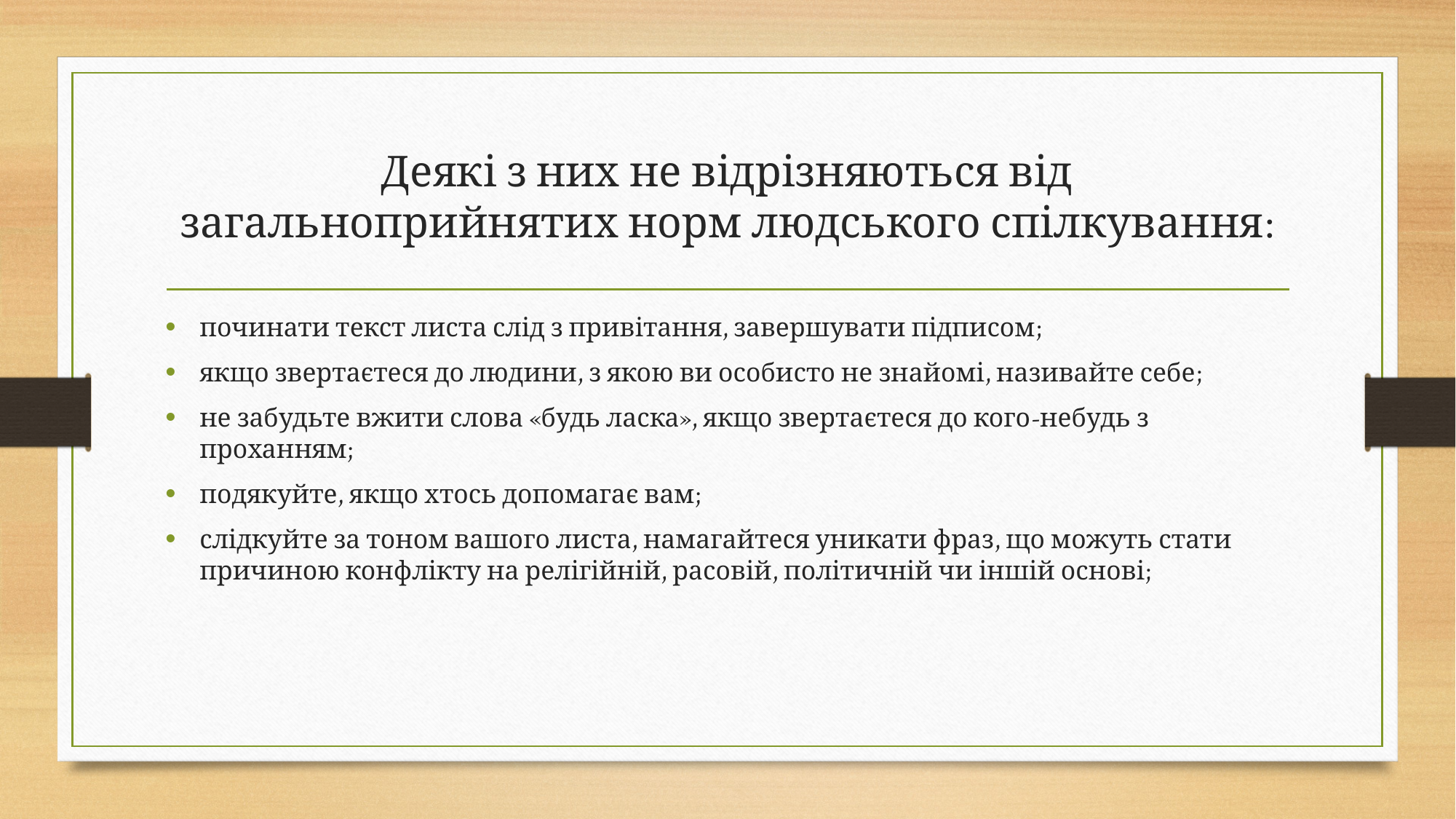

# Деякі з них не відрізняються від загальноприйнятих норм людського спілкування:
починати текст листа слід з привітання, завершувати підписом;
якщо звертаєтеся до людини, з якою ви особисто не знайомі, називайте себе;
не забудьте вжити слова «будь ласка», якщо звертаєтеся до кого-небудь з проханням;
подякуйте, якщо хтось допомагає вам;
слідкуйте за тоном вашого листа, намагайтеся уникати фраз, що можуть стати причиною конфлікту на релігійній, расовій, політичній чи іншій основі;